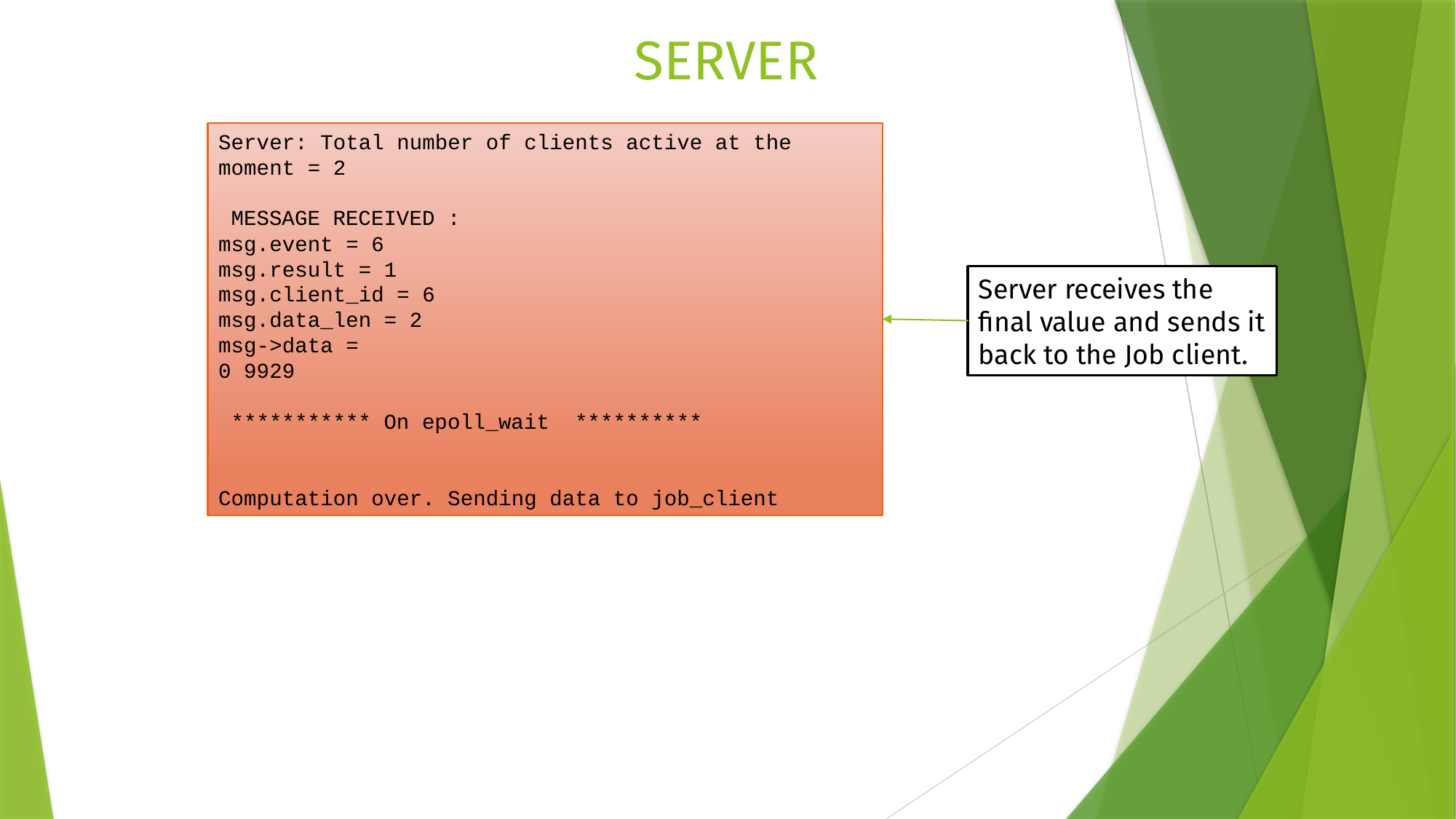

# SERVER
Server: Total number of clients active at the moment = 2

 MESSAGE RECEIVED :
msg.event = 6
msg.result = 1
msg.client_id = 6
msg.data_len = 2
msg->data =
0 9929

 *********** On epoll_wait  **********

Computation over. Sending data to job_client
Server receives the final value and sends it back to the Job client.